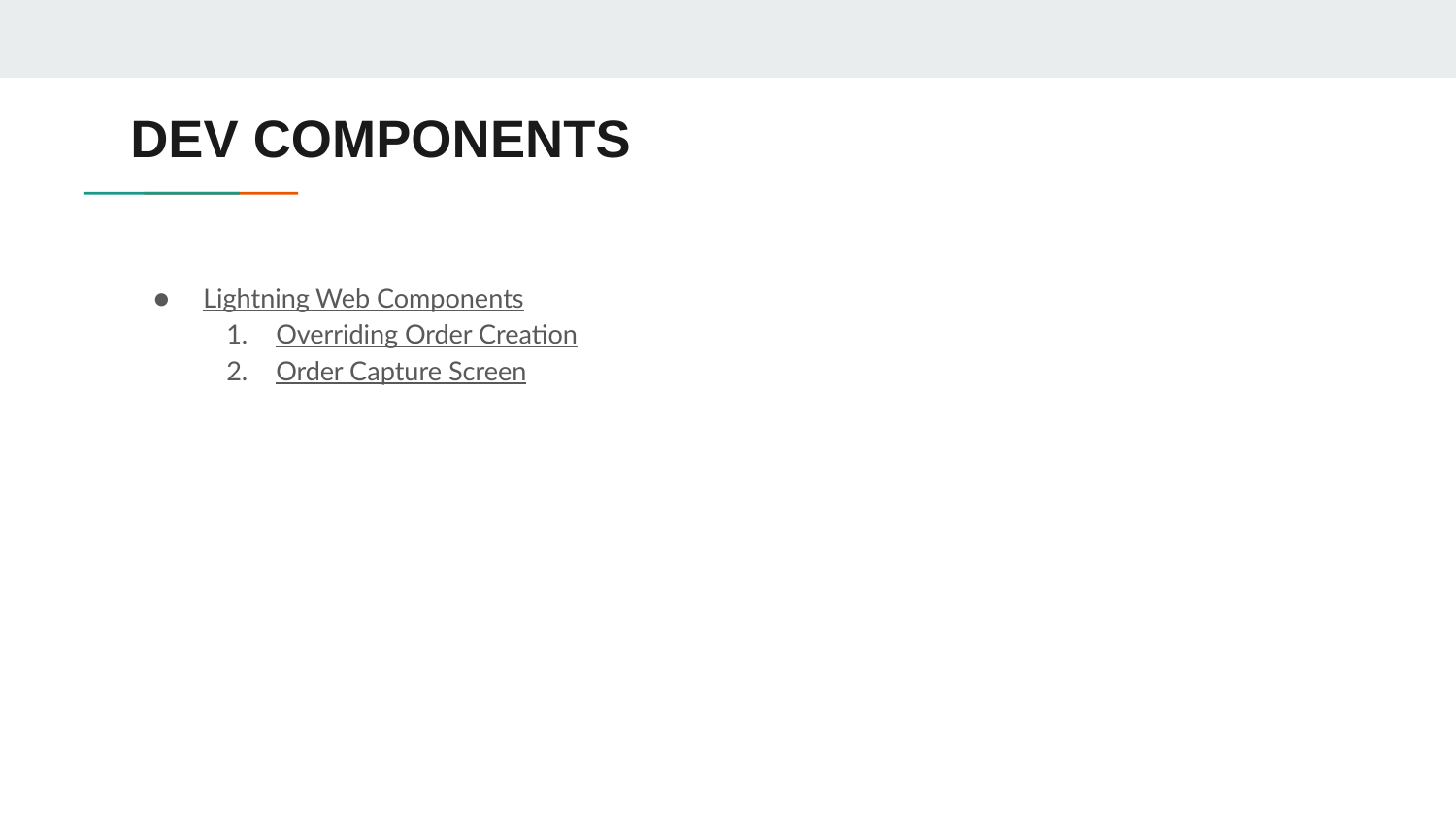

# DEV COMPONENTS
Lightning Web Components
Overriding Order Creation
Order Capture Screen